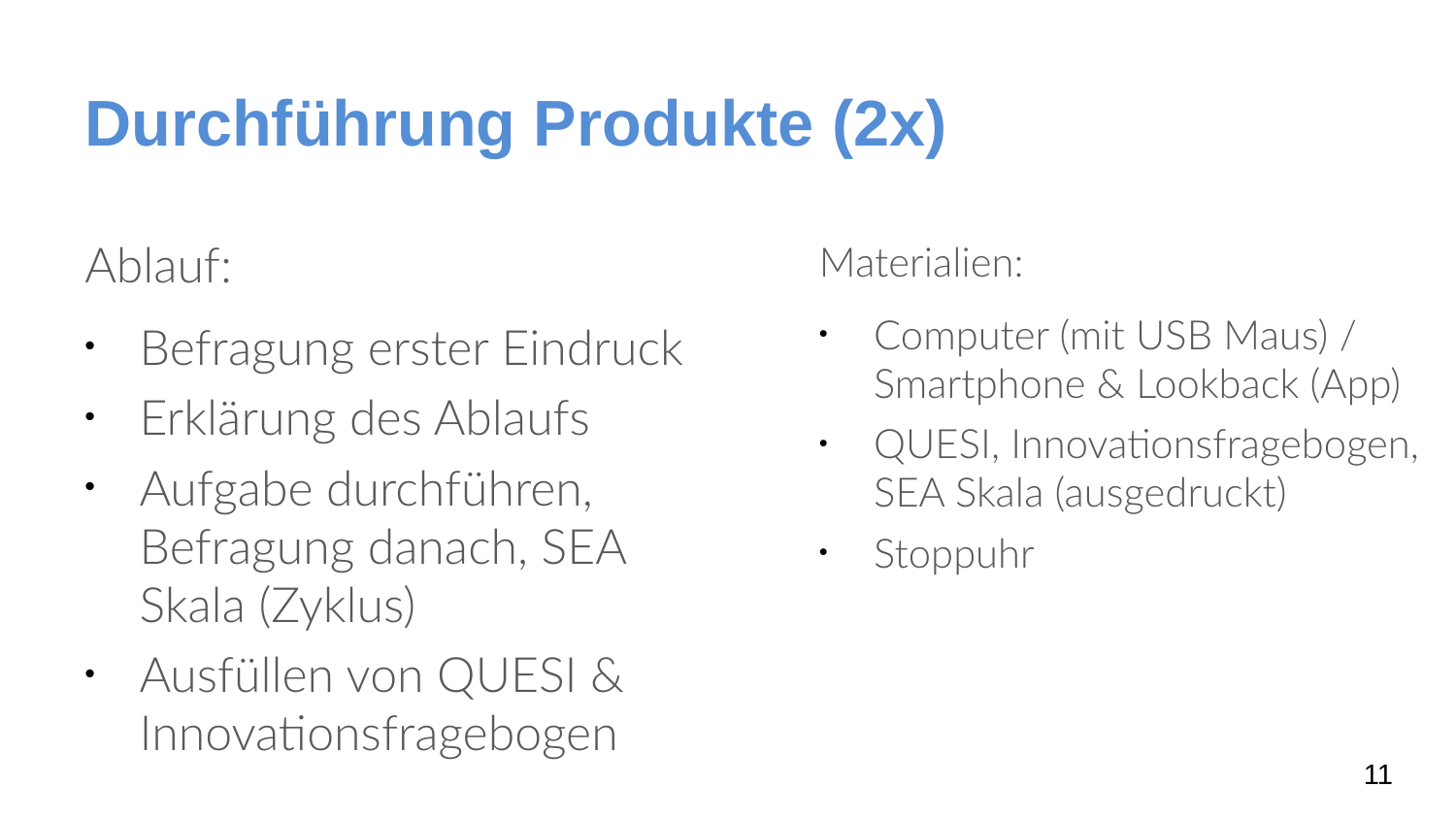

# Durchführung Produkte (2x)
Ablauf:
Befragung erster Eindruck
Erklärung des Ablaufs
Aufgabe durchführen, Befragung danach, SEA Skala (Zyklus)
Ausfüllen von QUESI & Innovationsfragebogen
Materialien:
Computer (mit USB Maus) / Smartphone & Lookback (App)
QUESI, Innovationsfragebogen, SEA Skala (ausgedruckt)
Stoppuhr
11